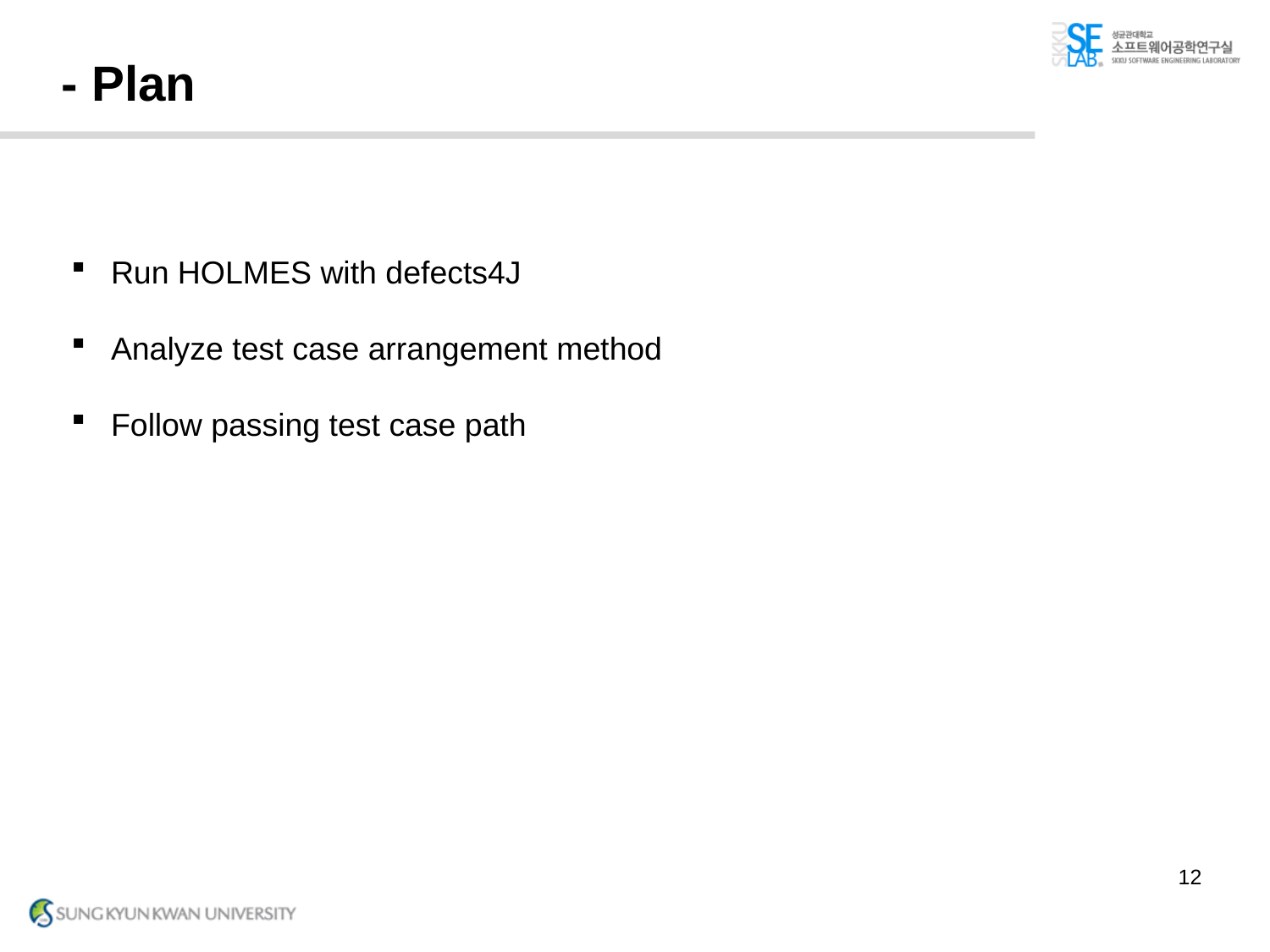

# - Plan
Run HOLMES with defects4J

Analyze test case arrangement method

Follow passing test case path
12